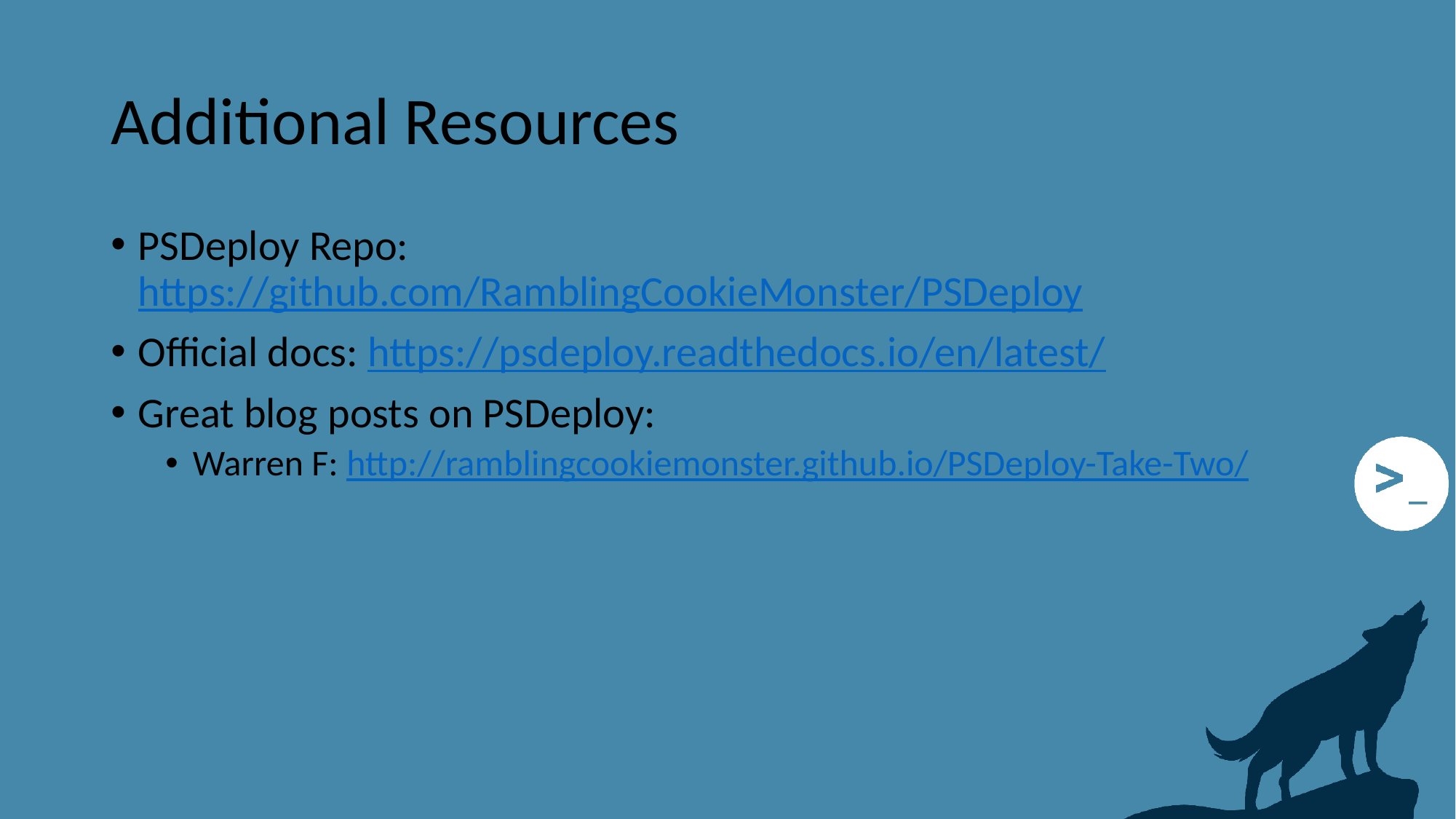

# Additional Resources
PSDeploy Repo: https://github.com/RamblingCookieMonster/PSDeploy
Official docs: https://psdeploy.readthedocs.io/en/latest/
Great blog posts on PSDeploy:
Warren F: http://ramblingcookiemonster.github.io/PSDeploy-Take-Two/